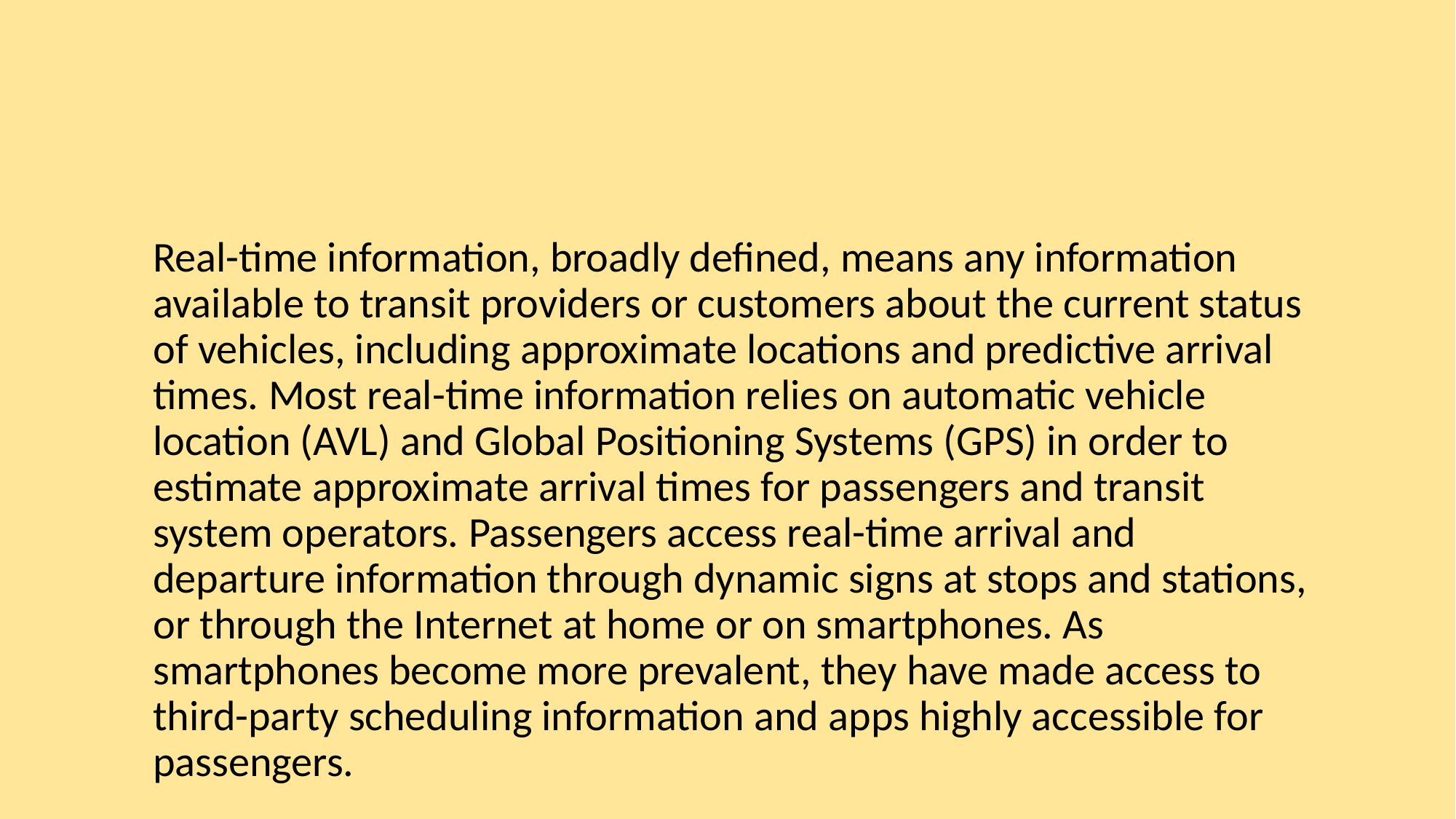

#
Real-time information, broadly defined, means any information available to transit providers or customers about the current status of vehicles, including approximate locations and predictive arrival times. Most real-time information relies on automatic vehicle location (AVL) and Global Positioning Systems (GPS) in order to estimate approximate arrival times for passengers and transit system operators. Passengers access real-time arrival and departure information through dynamic signs at stops and stations, or through the Internet at home or on smartphones. As smartphones become more prevalent, they have made access to third-party scheduling information and apps highly accessible for passengers.